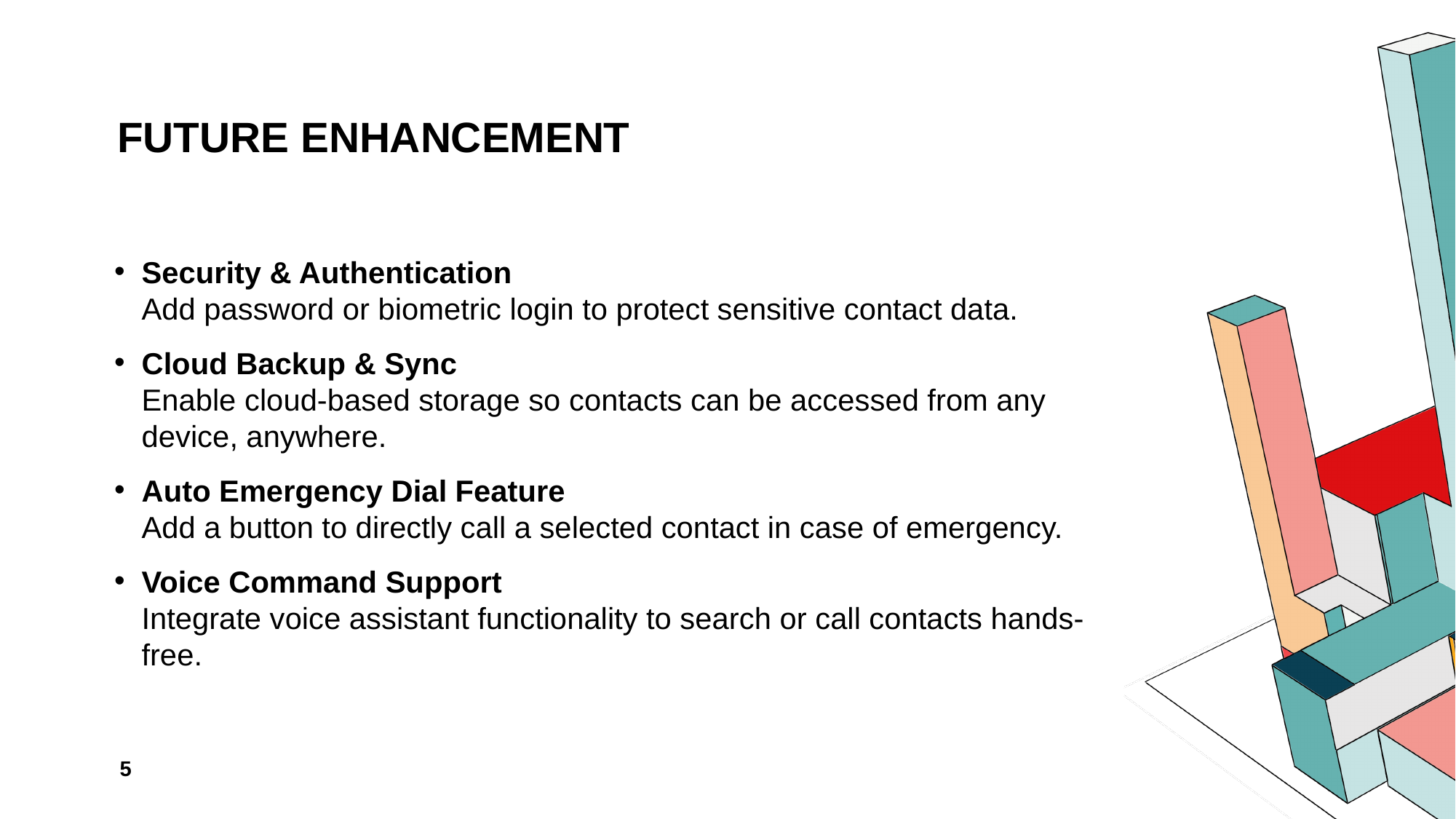

# Future enhancement
Security & Authentication
Add password or biometric login to protect sensitive contact data.
Cloud Backup & Sync
Enable cloud-based storage so contacts can be accessed from any device, anywhere.
Auto Emergency Dial Feature
Add a button to directly call a selected contact in case of emergency.
Voice Command Support
Integrate voice assistant functionality to search or call contacts hands-free.
5